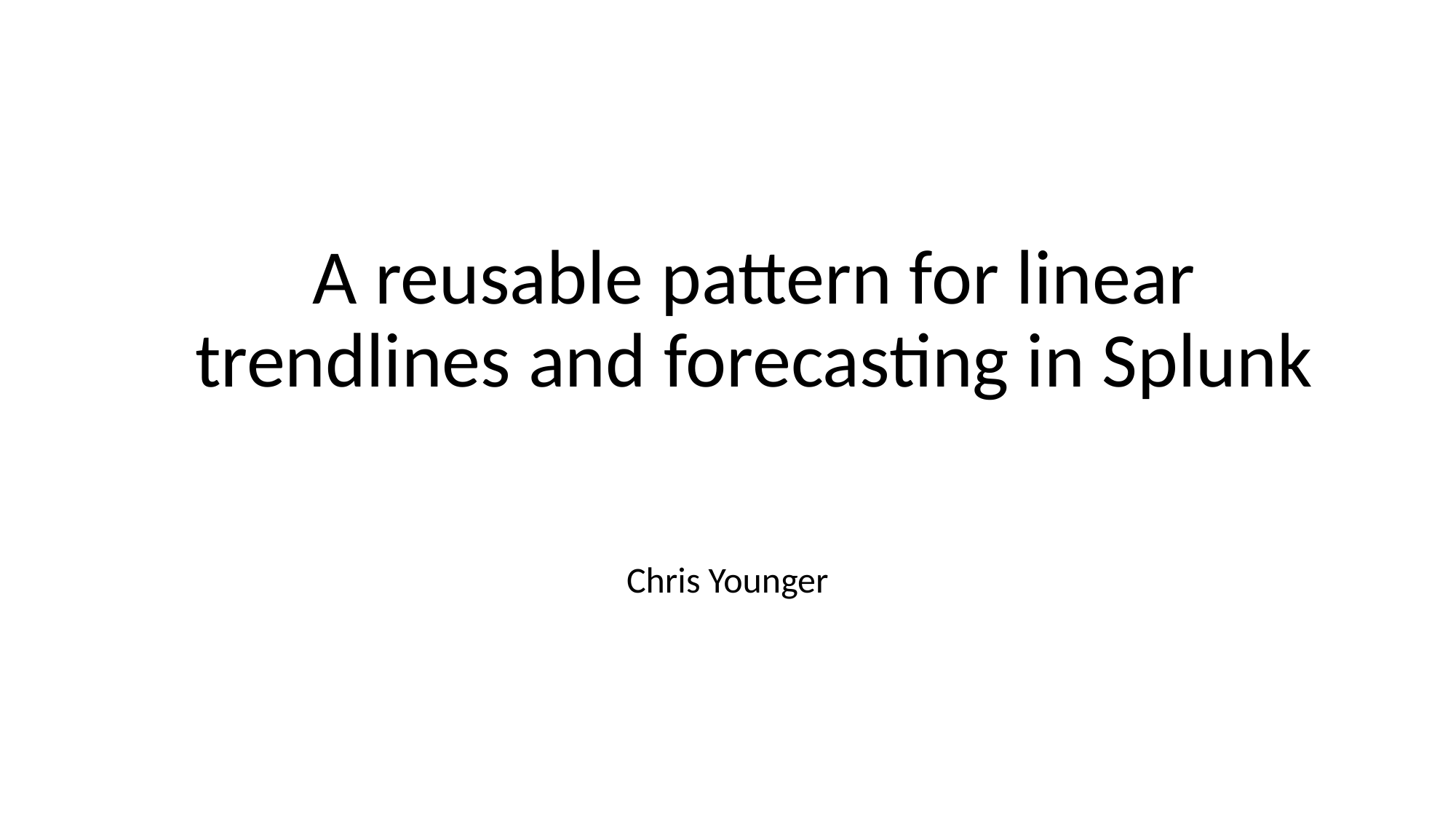

# A reusable pattern for linear trendlines and forecasting in Splunk
Chris Younger